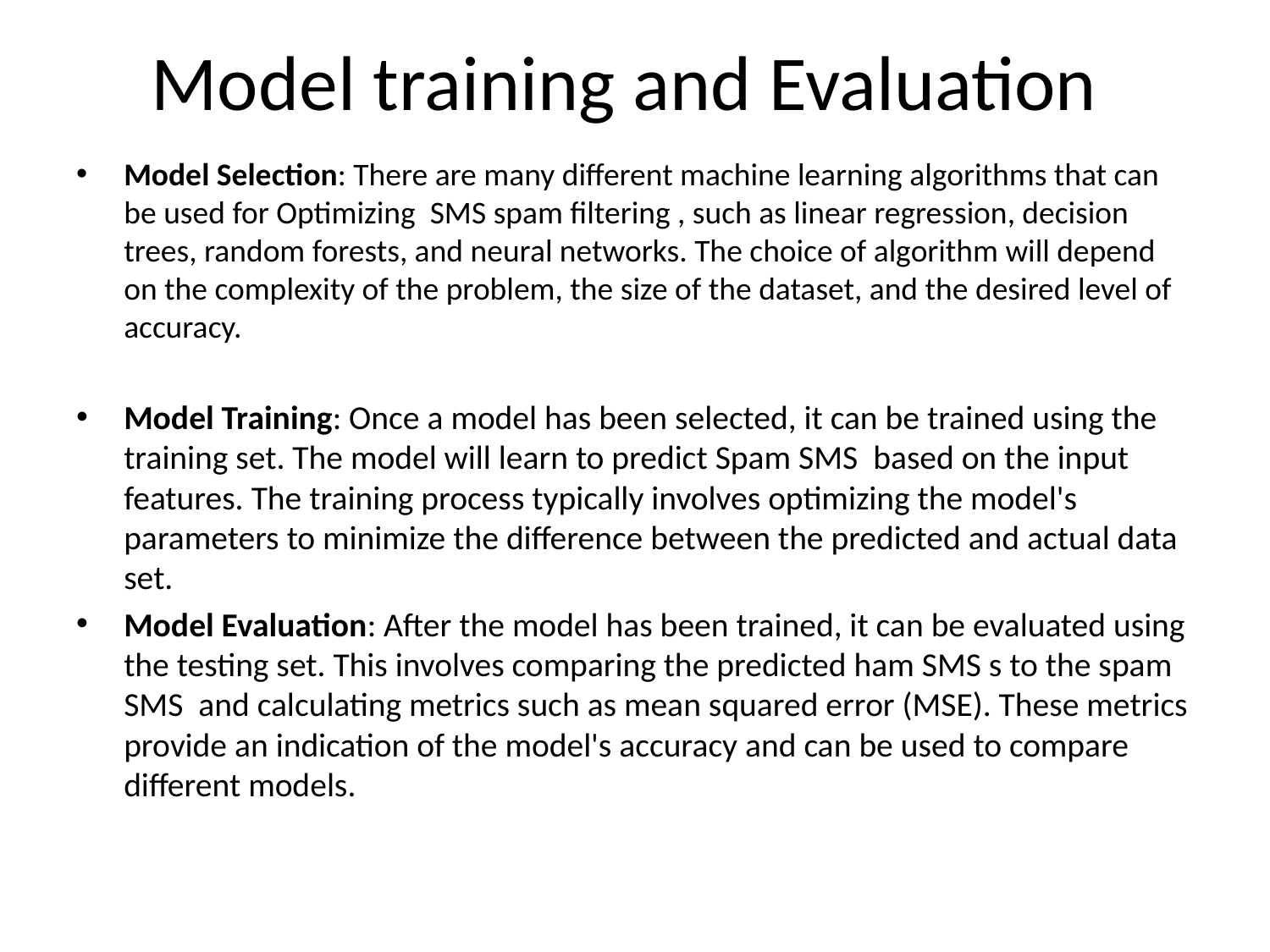

# Model training and Evaluation
Model Selection: There are many different machine learning algorithms that can be used for Optimizing  SMS spam filtering , such as linear regression, decision trees, random forests, and neural networks. The choice of algorithm will depend on the complexity of the problem, the size of the dataset, and the desired level of accuracy.

Model Training: Once a model has been selected, it can be trained using the training set. The model will learn to predict Spam SMS  based on the input features. The training process typically involves optimizing the model's parameters to minimize the difference between the predicted and actual data set.
Model Evaluation: After the model has been trained, it can be evaluated using the testing set. This involves comparing the predicted ham SMS s to the spam SMS  and calculating metrics such as mean squared error (MSE). These metrics provide an indication of the model's accuracy and can be used to compare different models.